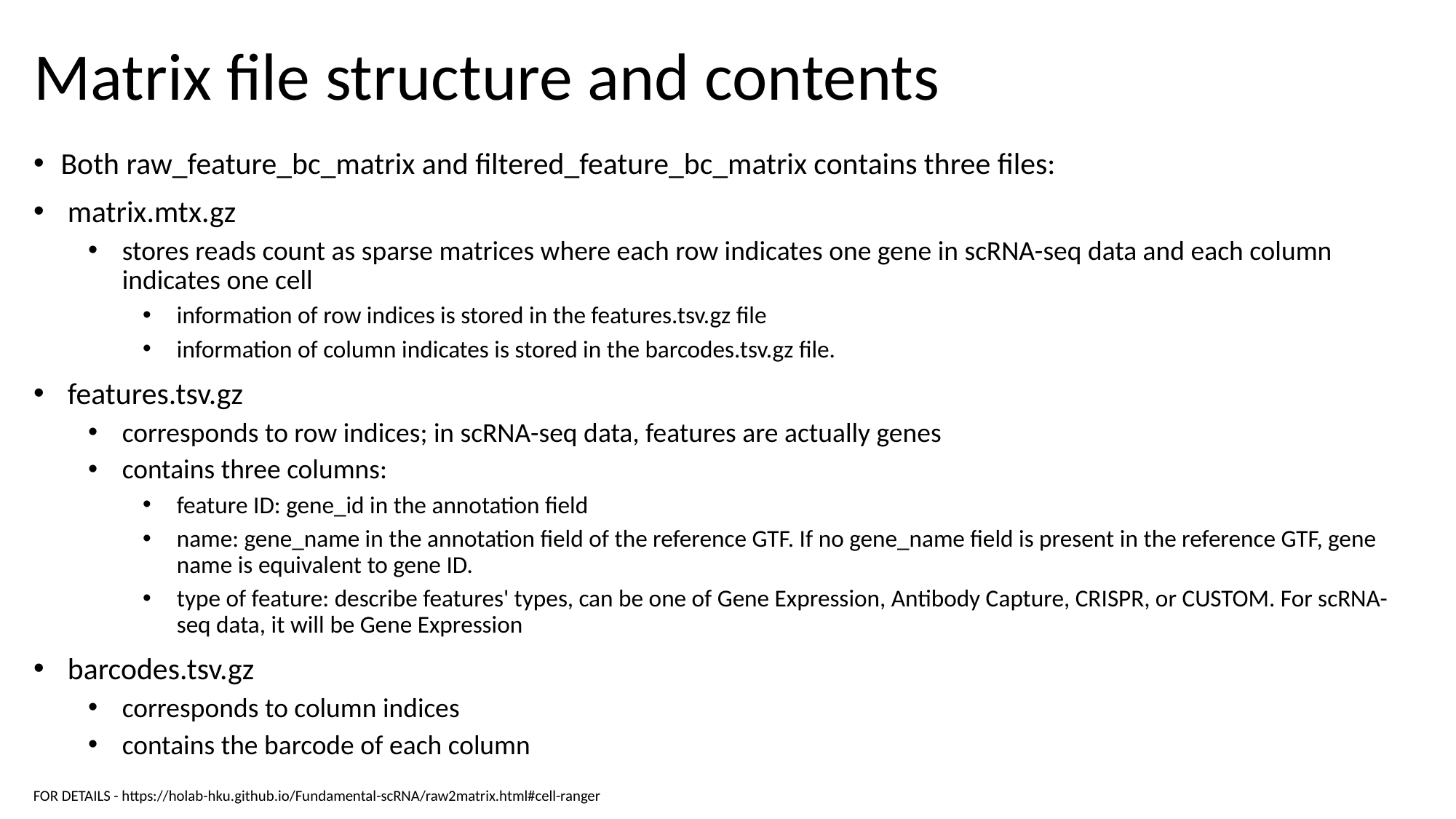

# Matrix file structure and contents
Both raw_feature_bc_matrix and filtered_feature_bc_matrix contains three files:
matrix.mtx.gz
stores reads count as sparse matrices where each row indicates one gene in scRNA-seq data and each column indicates one cell
information of row indices is stored in the features.tsv.gz file
information of column indicates is stored in the barcodes.tsv.gz file.
features.tsv.gz
corresponds to row indices; in scRNA-seq data, features are actually genes
contains three columns:
feature ID: gene_id in the annotation field
name: gene_name in the annotation field of the reference GTF. If no gene_name field is present in the reference GTF, gene name is equivalent to gene ID.
type of feature: describe features' types, can be one of Gene Expression, Antibody Capture, CRISPR, or CUSTOM. For scRNA-seq data, it will be Gene Expression
barcodes.tsv.gz
corresponds to column indices
contains the barcode of each column
FOR DETAILS - https://holab-hku.github.io/Fundamental-scRNA/raw2matrix.html#cell-ranger